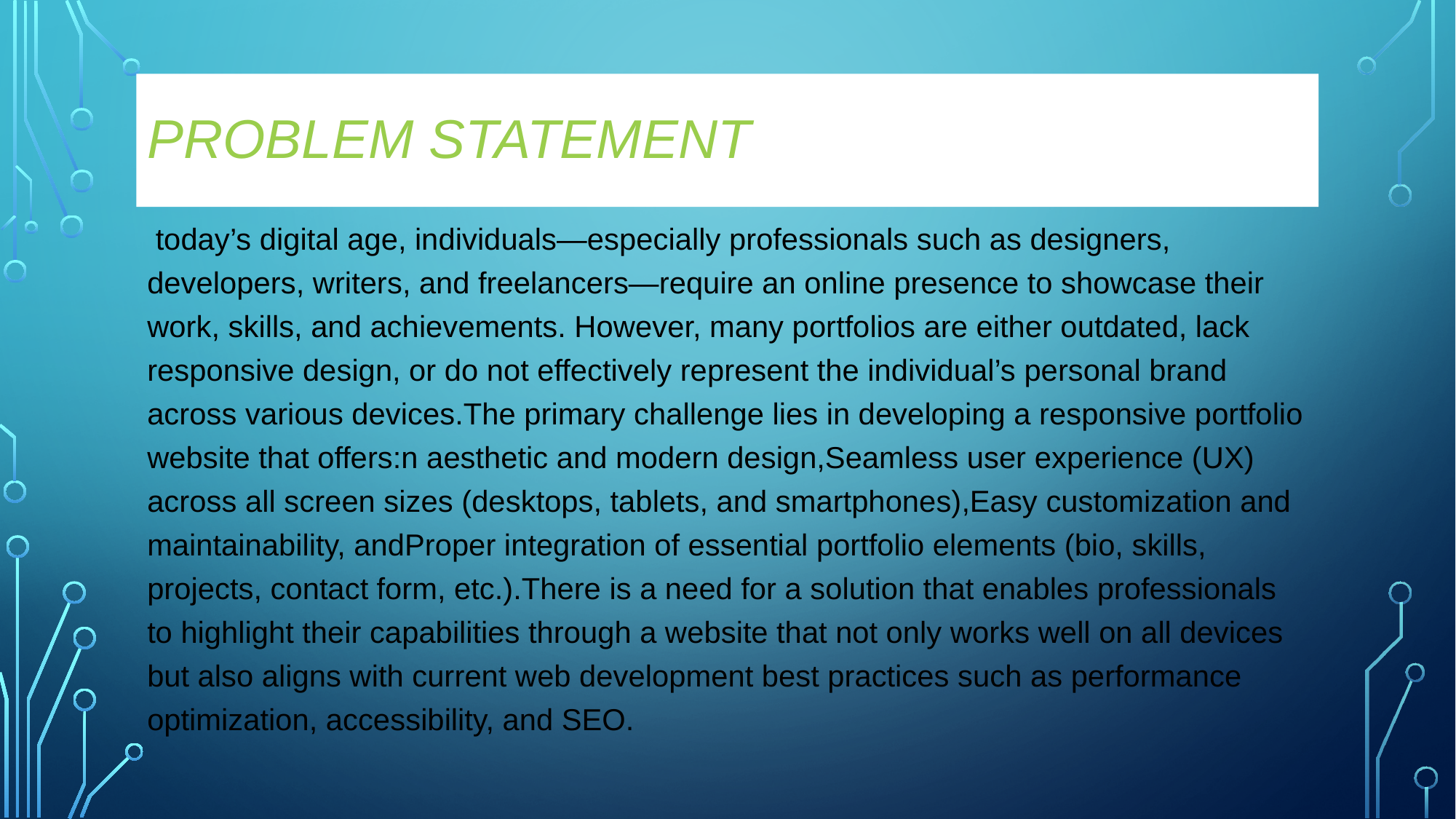

# PROBLEM STATEMENT
 today’s digital age, individuals—especially professionals such as designers, developers, writers, and freelancers—require an online presence to showcase their work, skills, and achievements. However, many portfolios are either outdated, lack responsive design, or do not effectively represent the individual’s personal brand across various devices.The primary challenge lies in developing a responsive portfolio website that offers:n aesthetic and modern design,Seamless user experience (UX) across all screen sizes (desktops, tablets, and smartphones),Easy customization and maintainability, andProper integration of essential portfolio elements (bio, skills, projects, contact form, etc.).There is a need for a solution that enables professionals to highlight their capabilities through a website that not only works well on all devices but also aligns with current web development best practices such as performance optimization, accessibility, and SEO.